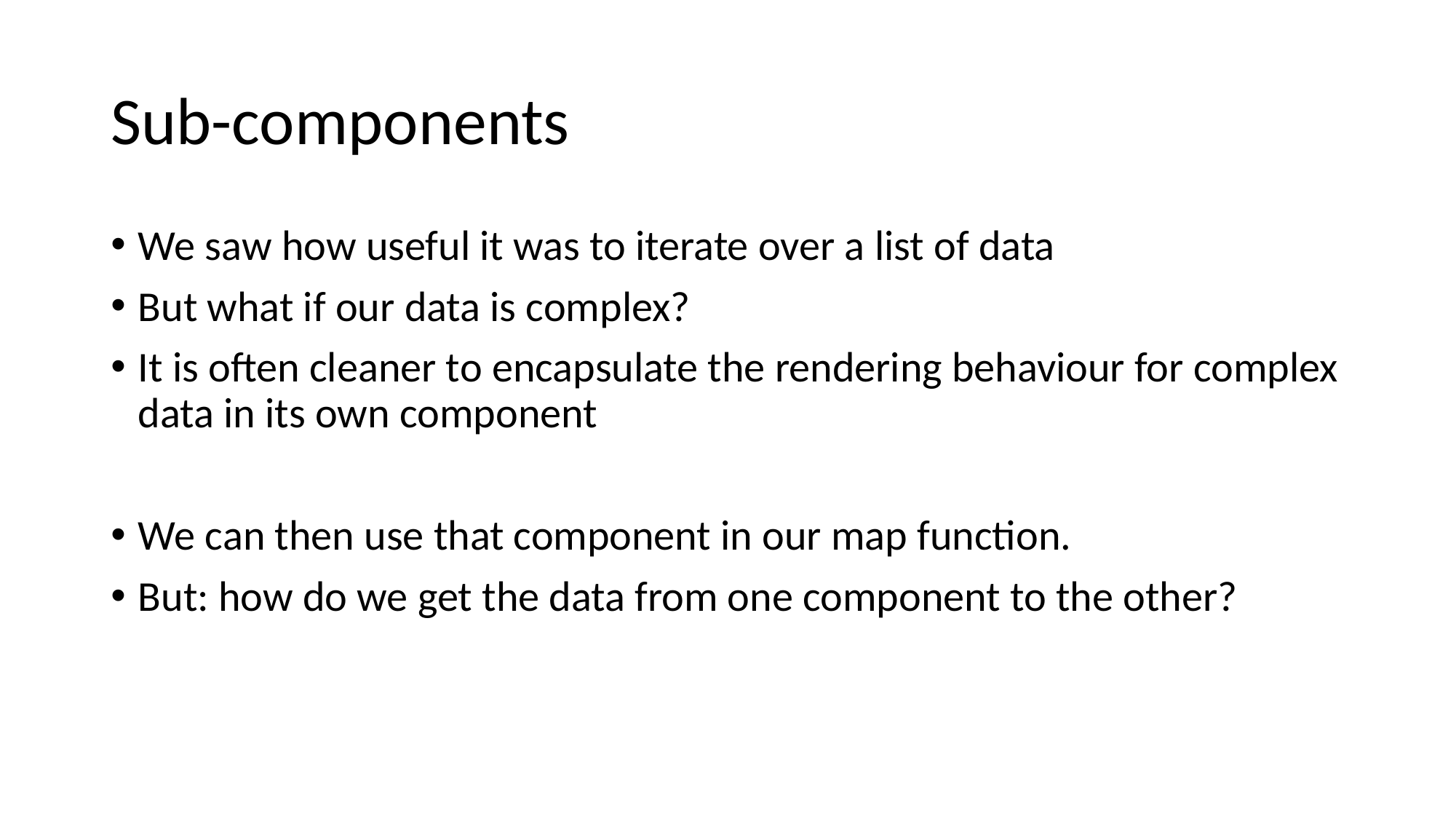

# Sub-components
We saw how useful it was to iterate over a list of data
But what if our data is complex?
It is often cleaner to encapsulate the rendering behaviour for complex data in its own component

We can then use that component in our map function.
But: how do we get the data from one component to the other?